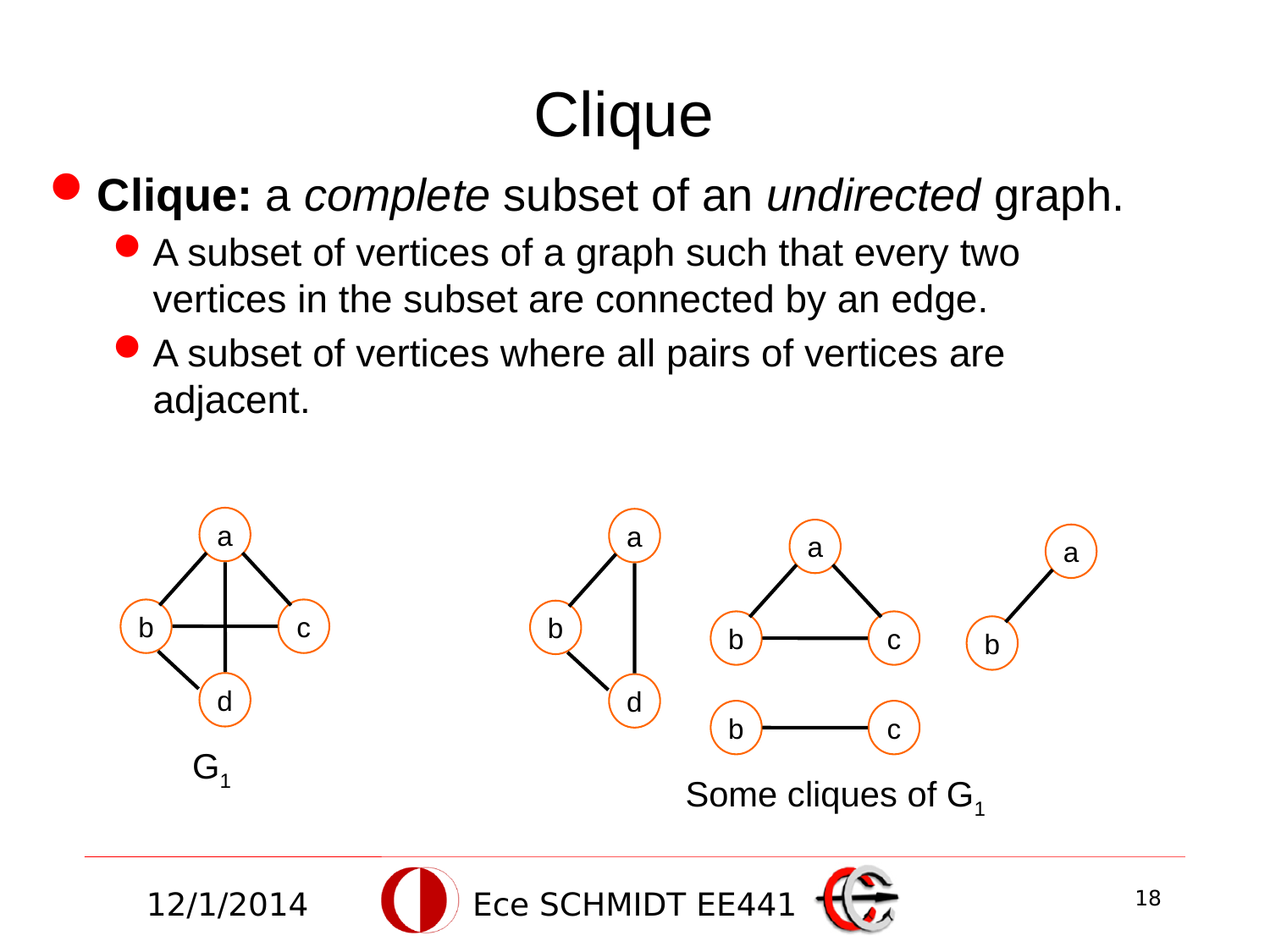

# Clique
Clique: a complete subset of an undirected graph.
A subset of vertices of a graph such that every two vertices in the subset are connected by an edge.
A subset of vertices where all pairs of vertices are adjacent.

a

b
c

d
a

b

d
a

b
c

a

b
b
c

G1
Some cliques of G1
12/1/2014
Ece SCHMIDT EE441
18